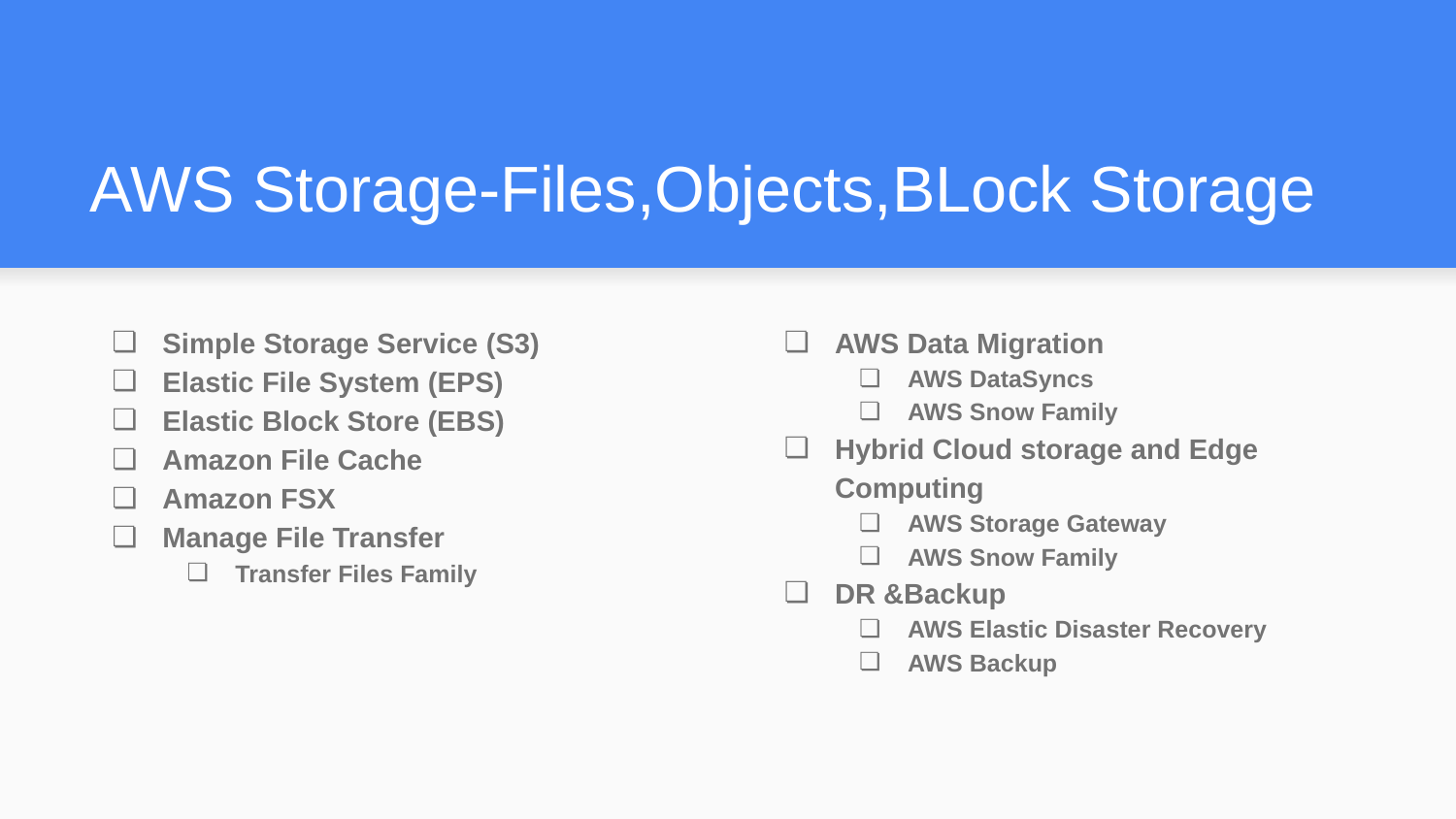

# AWS Storage-Files,Objects,BLock Storage
Simple Storage Service (S3)
Elastic File System (EPS)
Elastic Block Store (EBS)
Amazon File Cache
Amazon FSX
Manage File Transfer
Transfer Files Family
AWS Data Migration
AWS DataSyncs
AWS Snow Family
Hybrid Cloud storage and Edge Computing
AWS Storage Gateway
AWS Snow Family
DR &Backup
AWS Elastic Disaster Recovery
AWS Backup